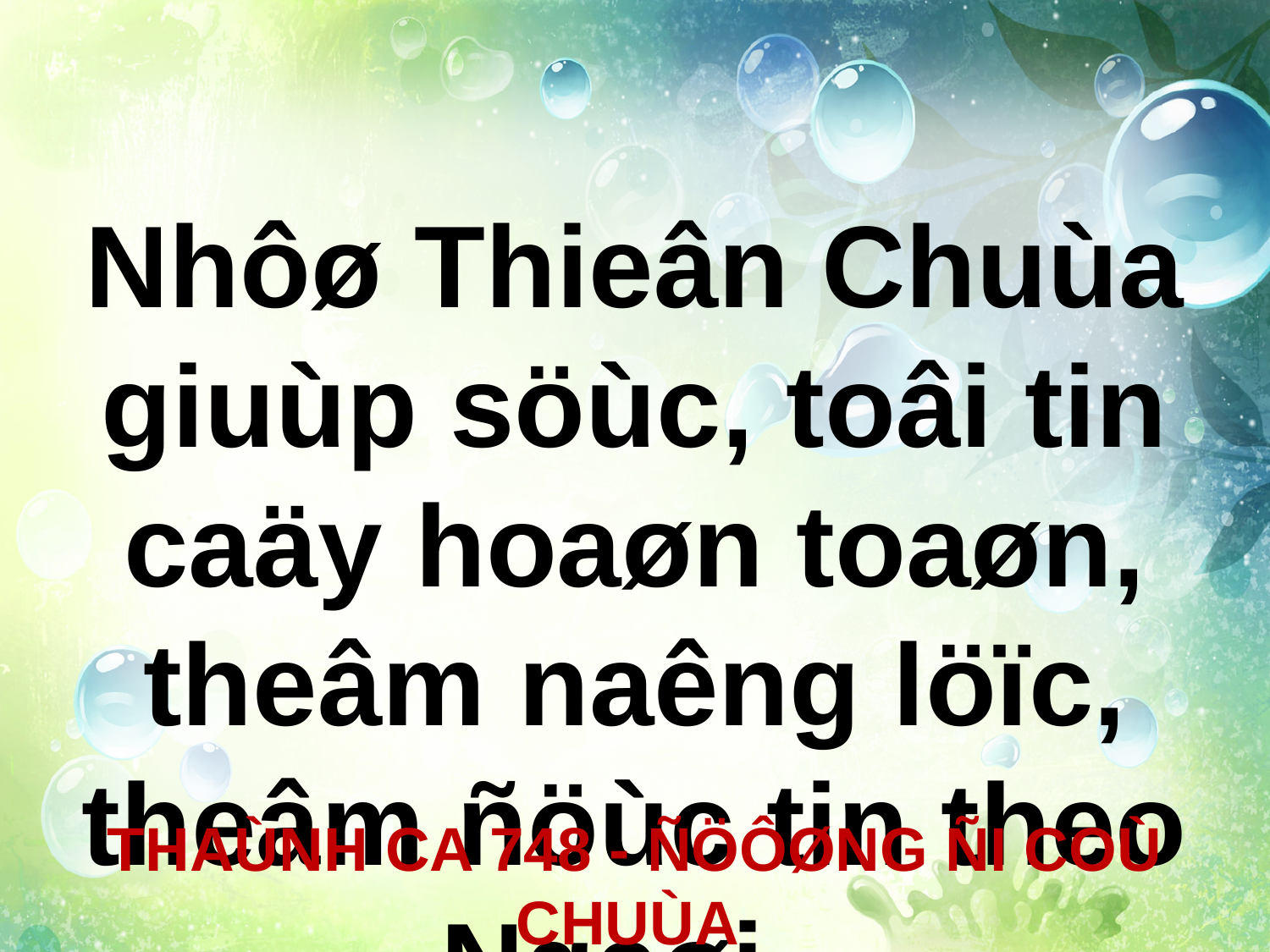

Nhôø Thieân Chuùa giuùp söùc, toâi tin caäy hoaøn toaøn, theâm naêng löïc, theâm ñöùc tin theo Ngaøi.
THAÙNH CA 748 - ÑÖÔØNG ÑI COÙ CHUÙA